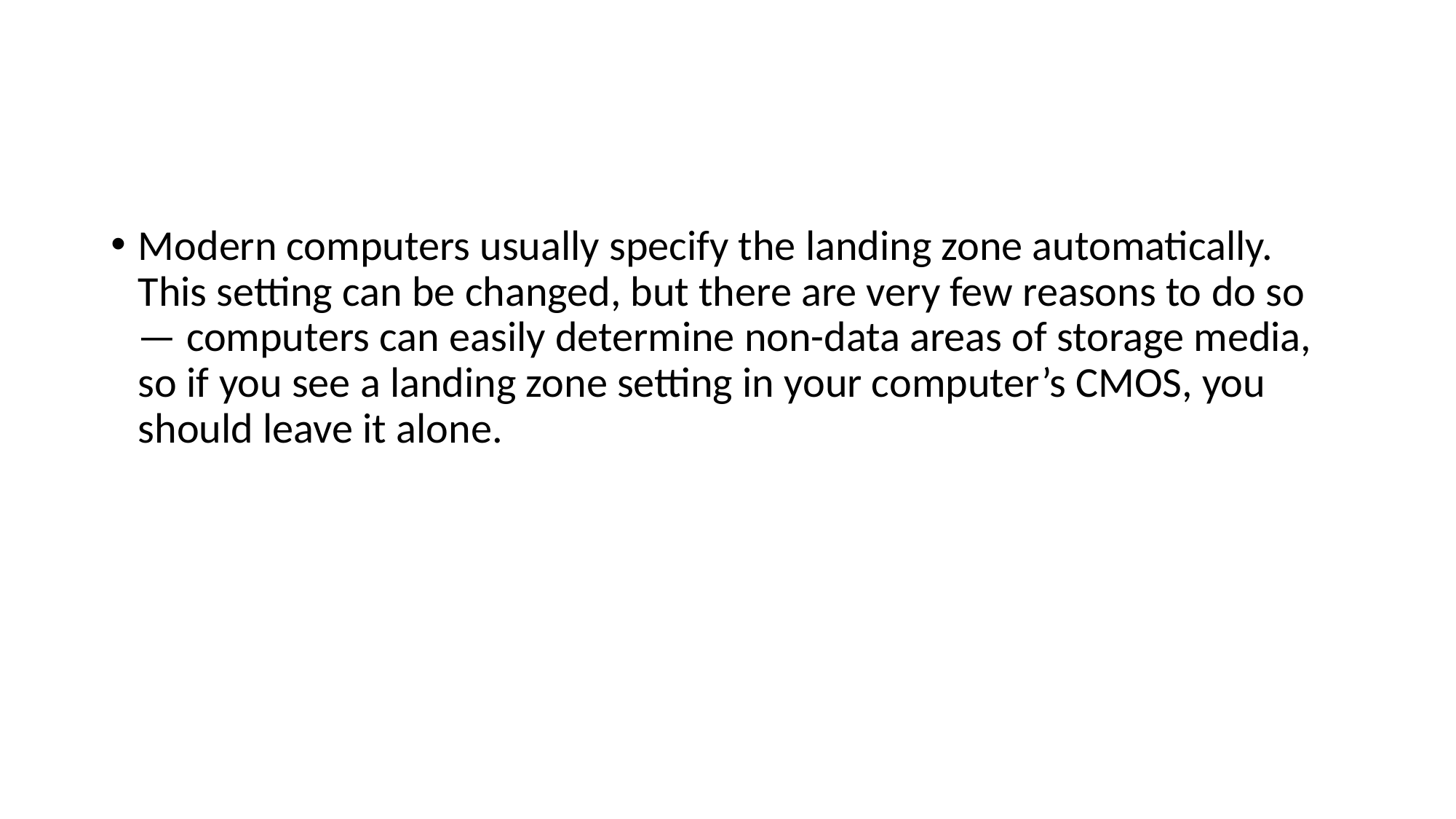

#
Modern computers usually specify the landing zone automatically. This setting can be changed, but there are very few reasons to do so — computers can easily determine non-data areas of storage media, so if you see a landing zone setting in your computer’s CMOS, you should leave it alone.